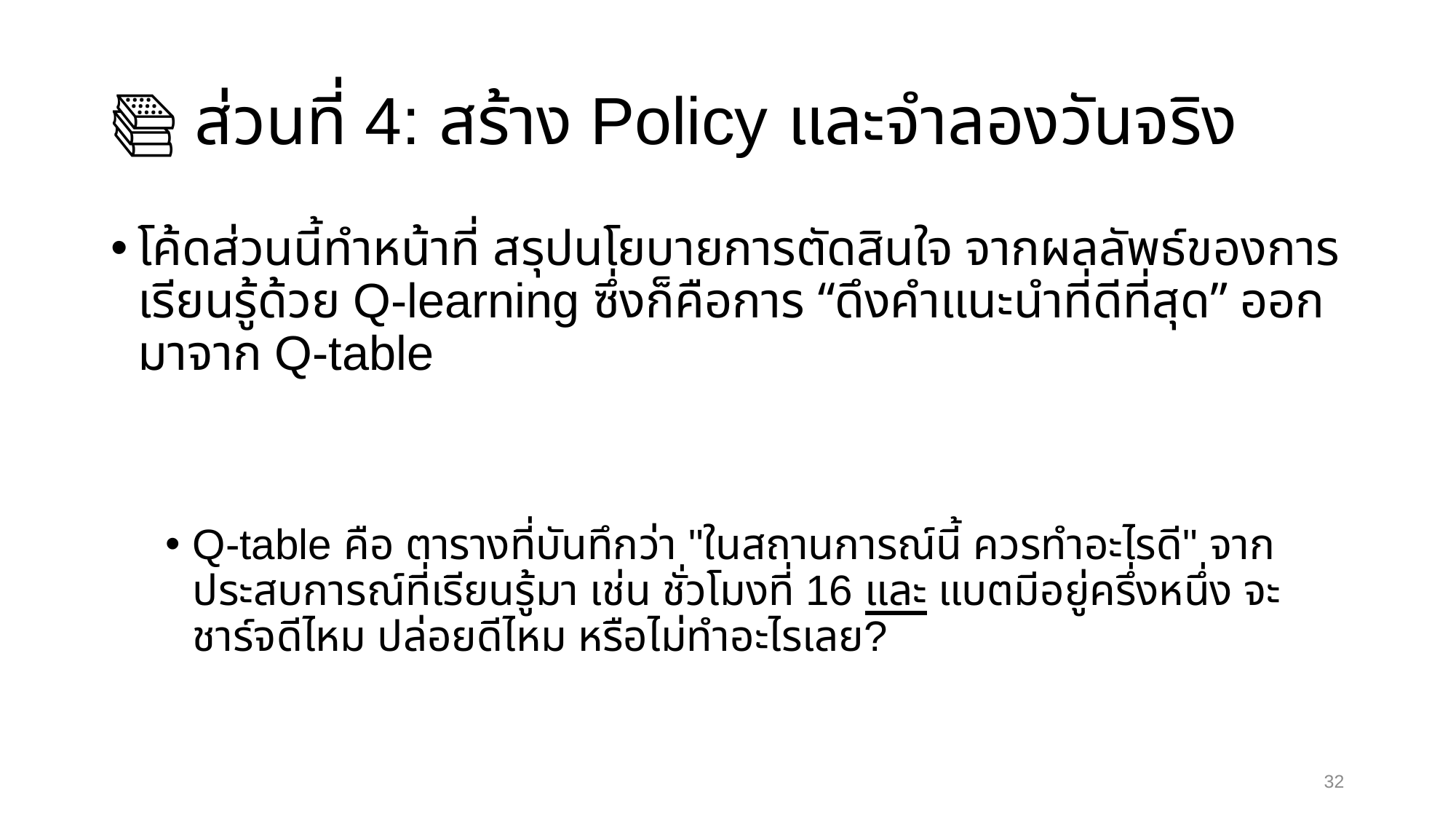

# 📚 ส่วนที่ 4: สร้าง Policy และจำลองวันจริง
โค้ดส่วนนี้ทำหน้าที่ สรุปนโยบายการตัดสินใจ จากผลลัพธ์ของการเรียนรู้ด้วย Q-learning ซึ่งก็คือการ “ดึงคำแนะนำที่ดีที่สุด” ออกมาจาก Q-table

Q-table คือ ตารางที่บันทึกว่า "ในสถานการณ์นี้ ควรทำอะไรดี" จากประสบการณ์ที่เรียนรู้มา เช่น ชั่วโมงที่ 16 และ แบตมีอยู่ครึ่งหนึ่ง จะชาร์จดีไหม ปล่อยดีไหม หรือไม่ทำอะไรเลย?
32